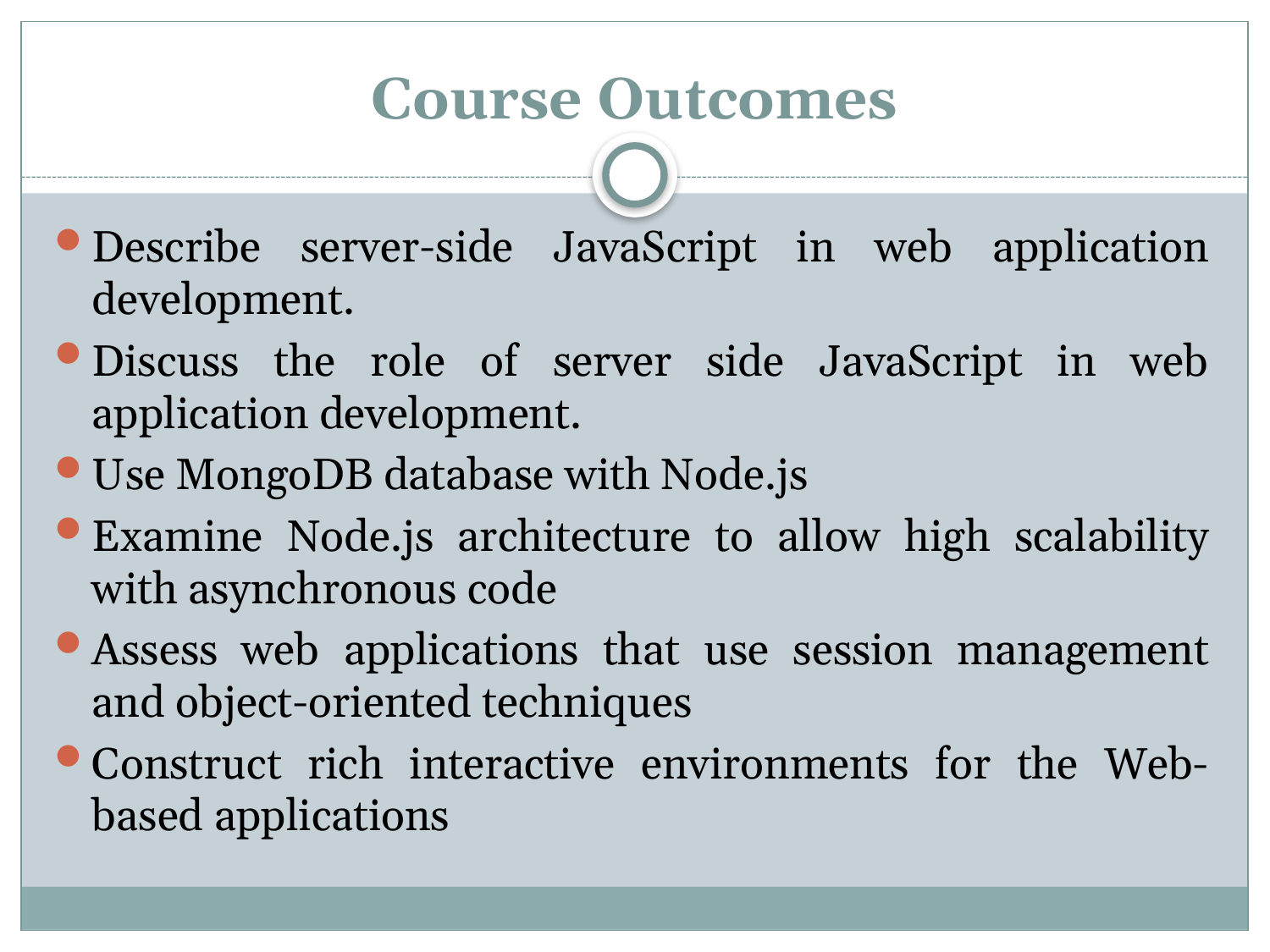

# Course Outcomes
Describe server-side JavaScript in web application development.
Discuss the role of server side JavaScript in web application development.
Use MongoDB database with Node.js
Examine Node.js architecture to allow high scalability with asynchronous code
Assess web applications that use session management and object-oriented techniques
Construct rich interactive environments for the Web-based applications